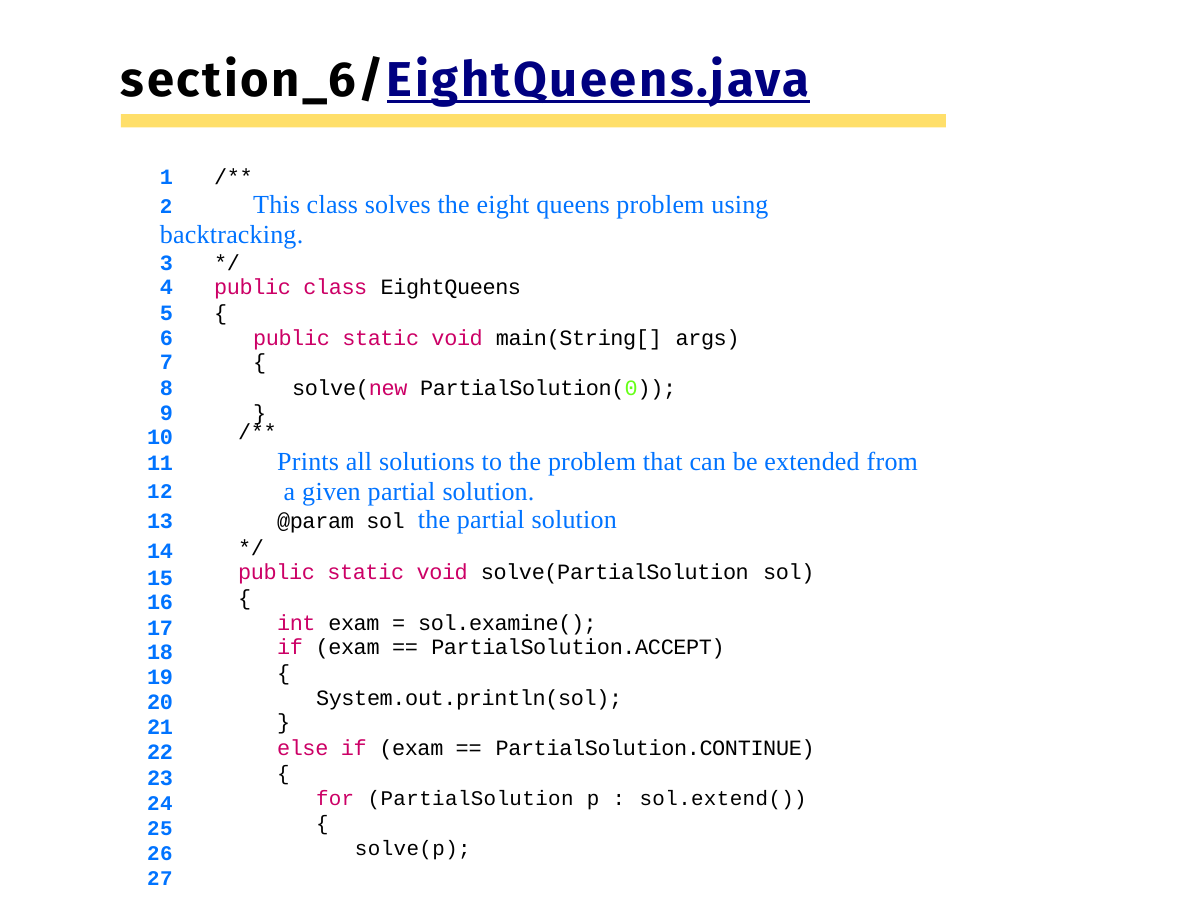

# section_6/EightQueens.java

1	/**
2	This class solves the eight queens problem using backtracking.
3	*/
4	public class EightQueens
5	{
6	public static void main(String[] args)
7	{
8	solve(new PartialSolution(0));
9	}
10
11
12
13
14
15
16
17
18
19
20
21
22
23
24
25
26
27
/**
Prints all solutions to the problem that can be extended from  a given partial solution.
@param sol the partial solution
*/
public static void solve(PartialSolution sol)
{
int exam = sol.examine();
if (exam == PartialSolution.ACCEPT)
{
System.out.println(sol);
}
else if (exam == PartialSolution.CONTINUE)
{
for (PartialSolution p : sol.extend())
{
solve(p);